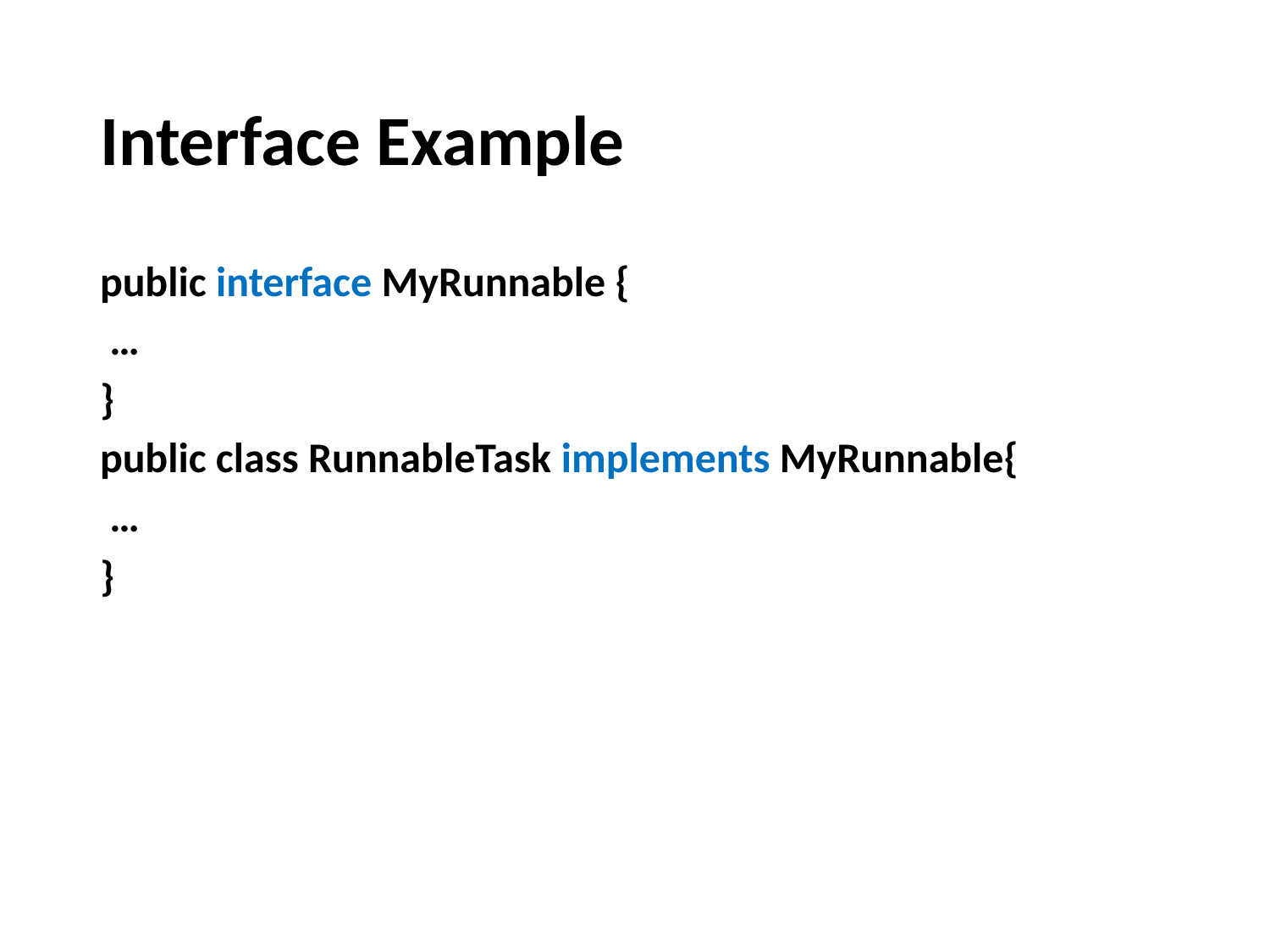

# Interface Example
public interface MyRunnable {
 …
}
public class RunnableTask implements MyRunnable{
 …
}